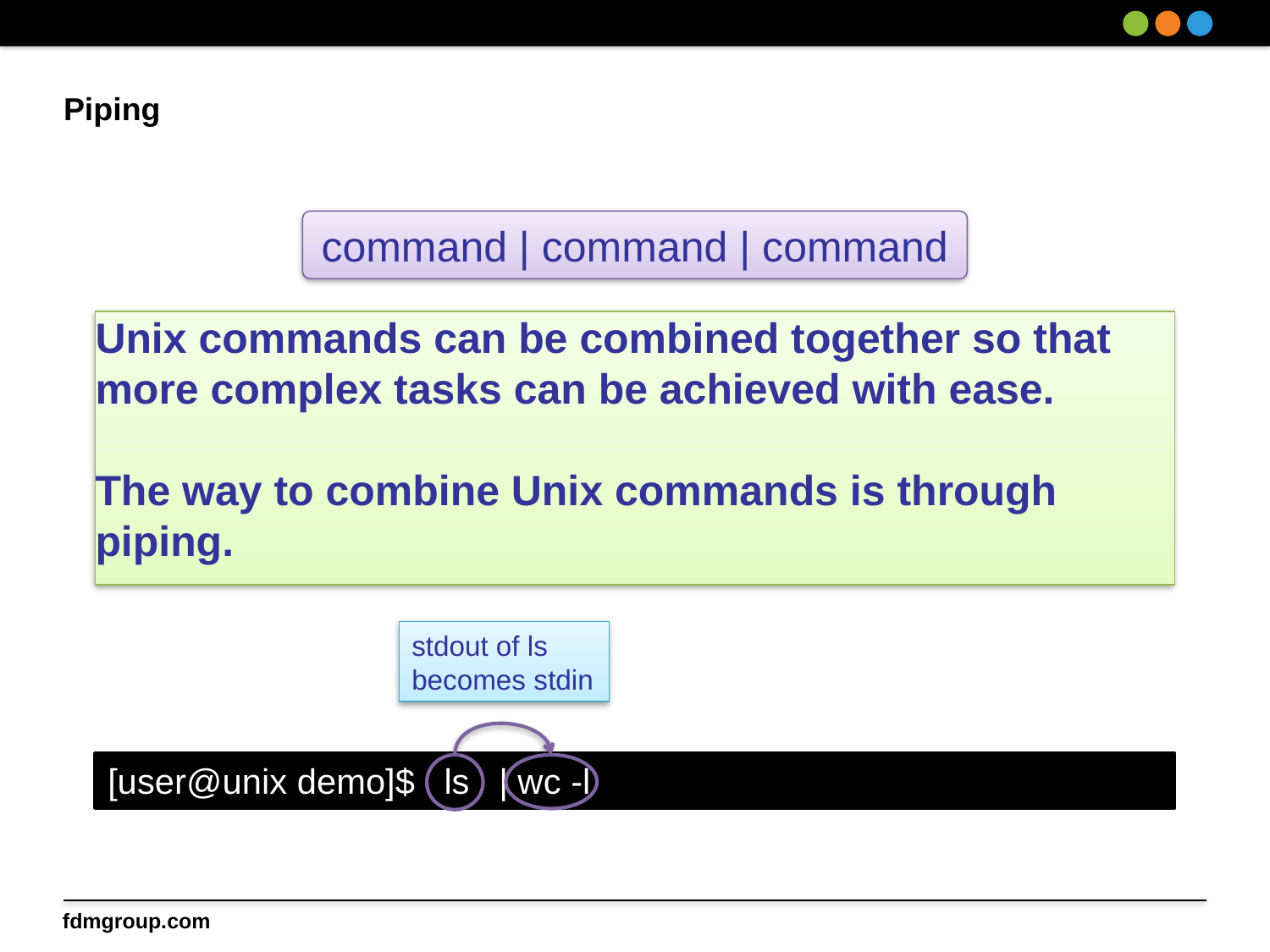

# Piping
command | command | command
Unix commands can be combined together so that more complex tasks can be achieved with ease.

The way to combine Unix commands is through piping.
stdout of ls
becomes stdin
[user@unix demo]$   ls   | wc -l